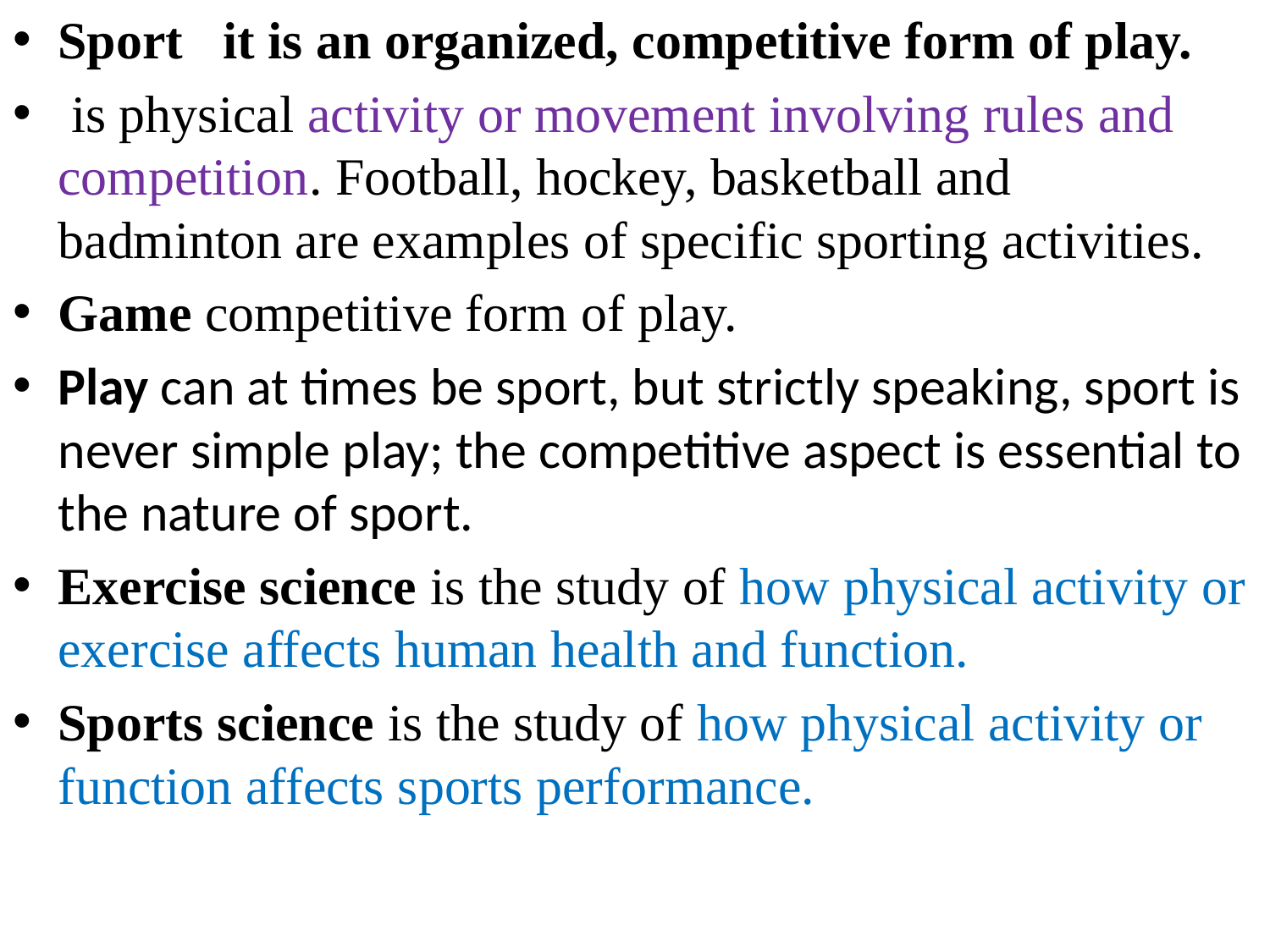

Sport   it is an organized, competitive form of play.
 is physical activity or movement involving rules and competition. Football, hockey, basketball and badminton are examples of specific sporting activities.
Game competitive form of play.
Play can at times be sport, but strictly speaking, sport is never simple play; the competitive aspect is essential to the nature of sport.
Exercise science is the study of how physical activity or exercise affects human health and function.
Sports science is the study of how physical activity or function affects sports performance.

#